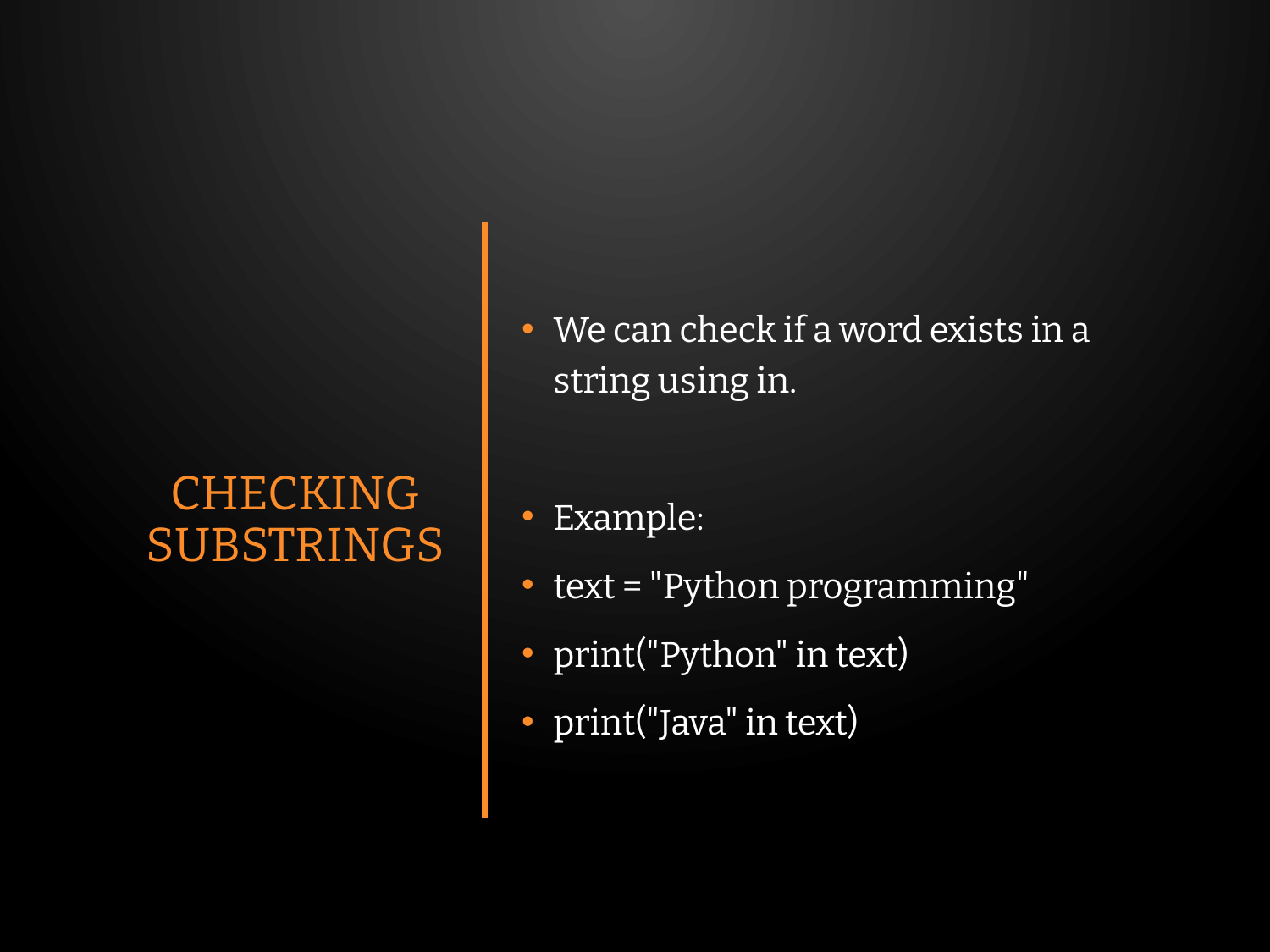

# Checking Substrings
We can check if a word exists in a string using in.

Example:
text = "Python programming"
print("Python" in text)
print("Java" in text)